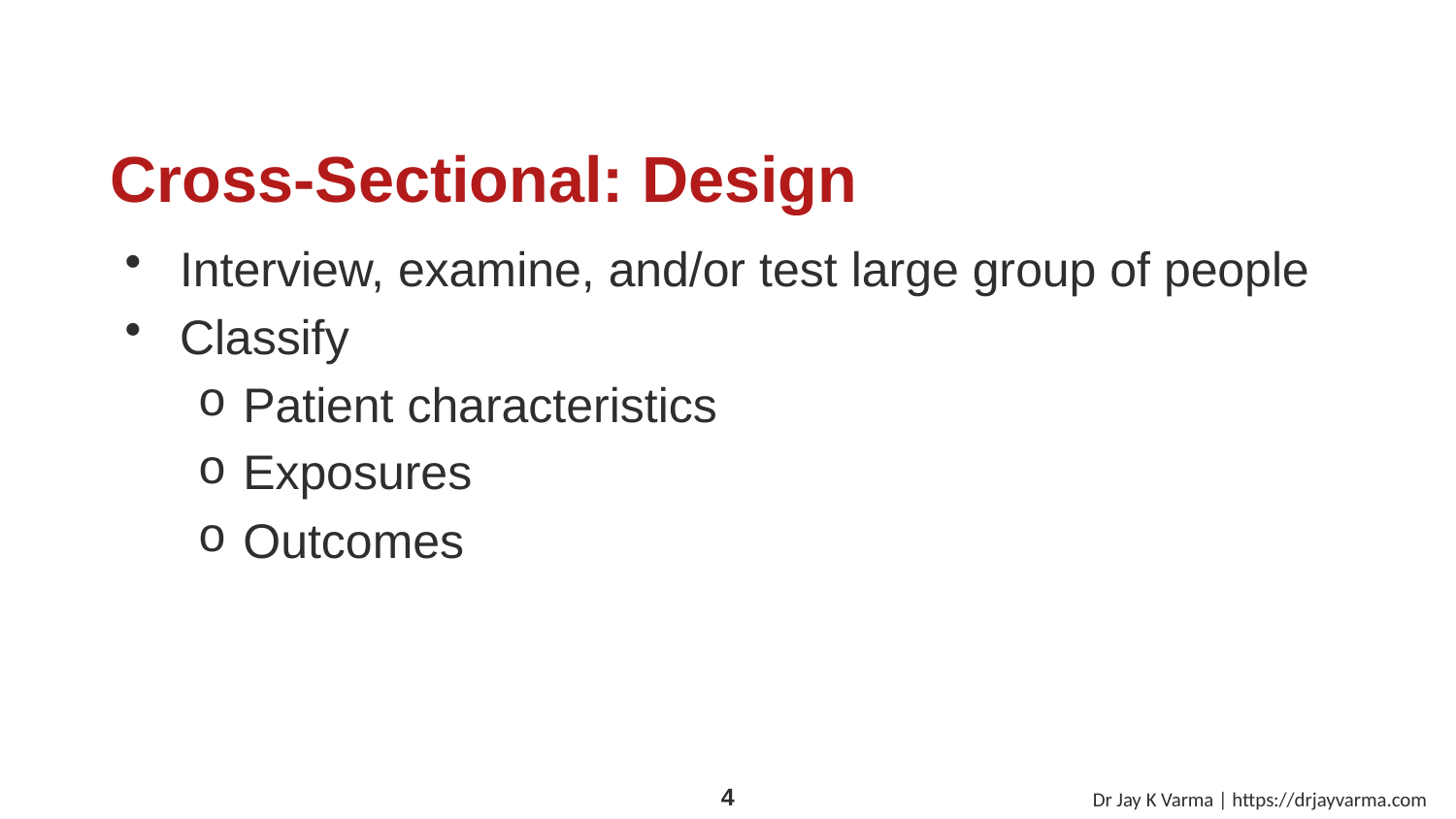

# Cross-Sectional: Design
Interview, examine, and/or test large group of people
Classify
Patient characteristics
Exposures
Outcomes

Dr Jay K Varma | https://drjayvarma.com